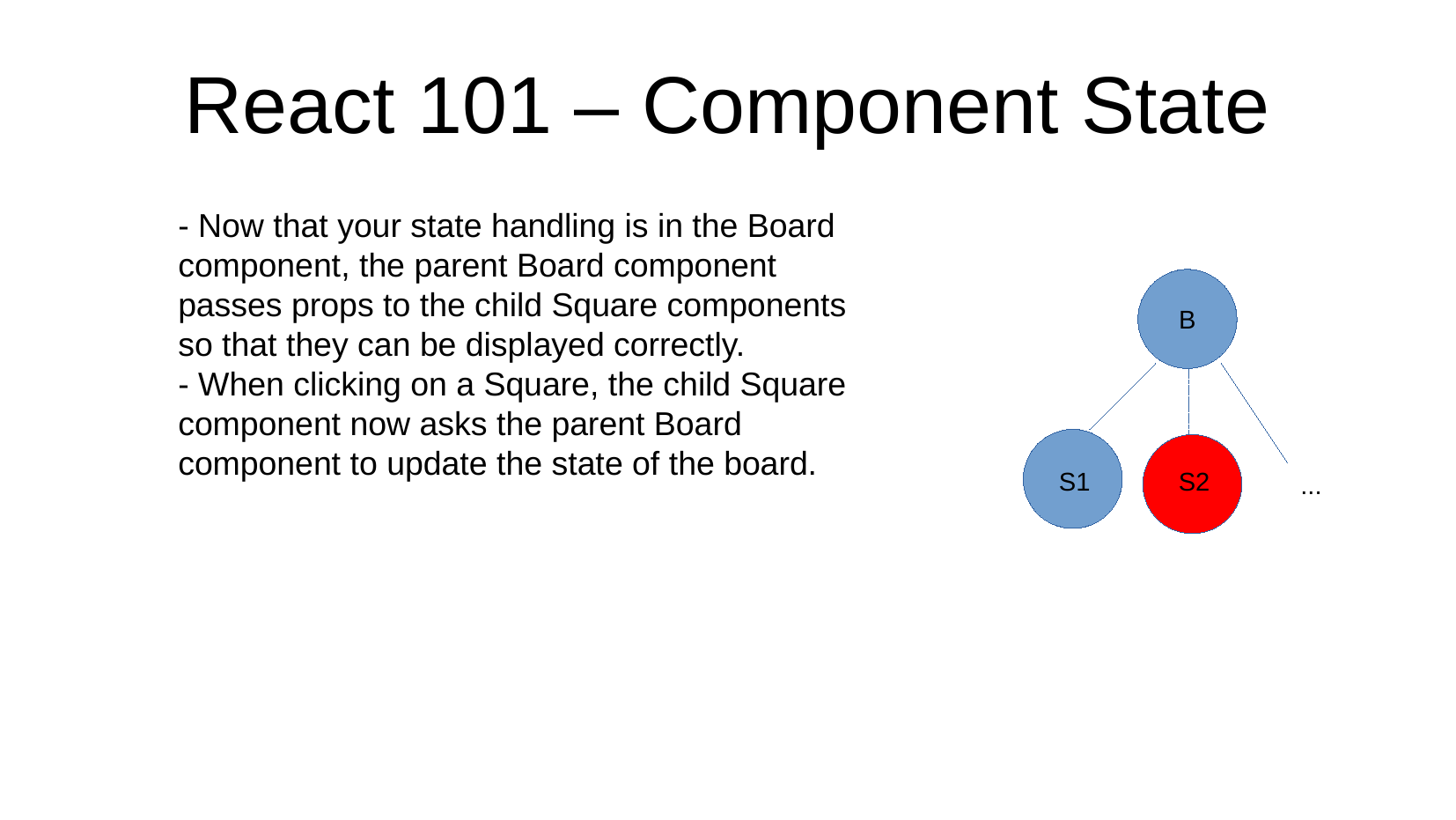

# React 101 – Component State
- Now that your state handling is in the Board component, the parent Board component passes props to the child Square components so that they can be displayed correctly.
- When clicking on a Square, the child Square component now asks the parent Board component to update the state of the board.

B

S1
S2
...